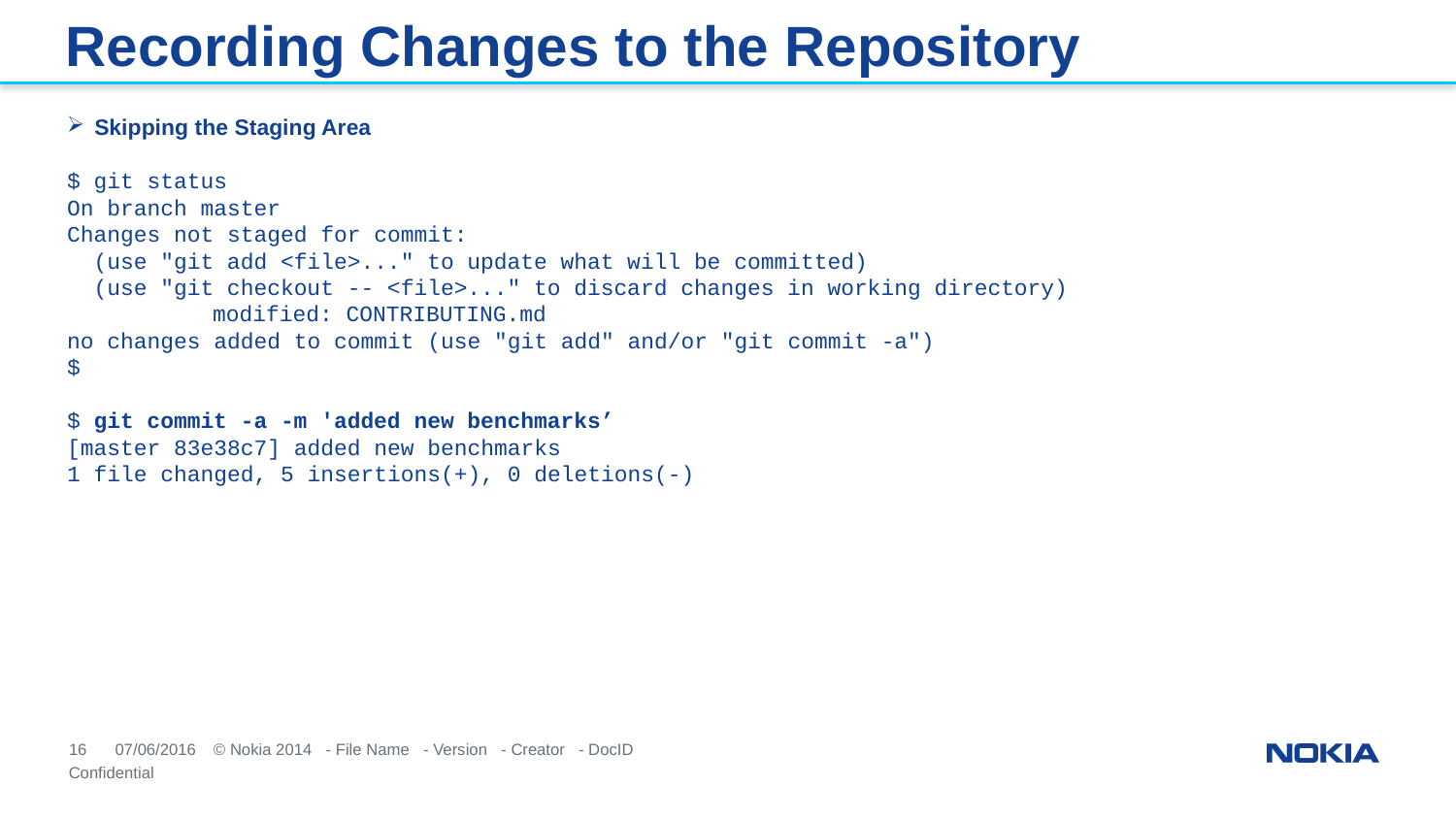

Recording Changes to the Repository
Skipping the Staging Area

$ git status
On branch master
Changes not staged for commit:
  (use "git add <file>..." to update what will be committed)
  (use "git checkout -- <file>..." to discard changes in working directory)
	modified: CONTRIBUTING.md
no changes added to commit (use "git add" and/or "git commit -a")
$

$ git commit -a -m 'added new benchmarks’
[master 83e38c7] added new benchmarks
1 file changed, 5 insertions(+), 0 deletions(-)